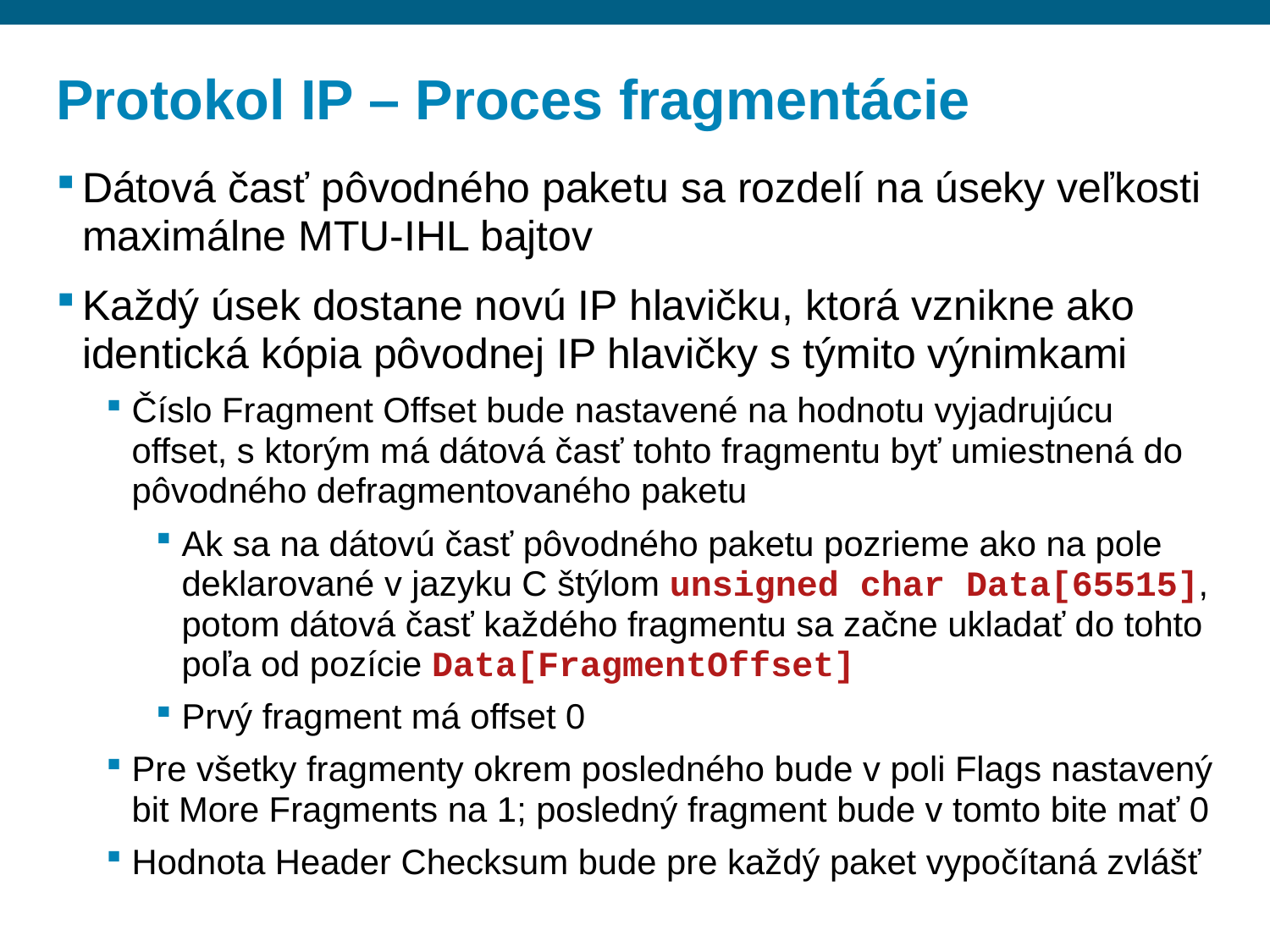

# Protokol IP – Proces fragmentácie
Dátová časť pôvodného paketu sa rozdelí na úseky veľkosti maximálne MTU-IHL bajtov
Každý úsek dostane novú IP hlavičku, ktorá vznikne ako identická kópia pôvodnej IP hlavičky s týmito výnimkami
Číslo Fragment Offset bude nastavené na hodnotu vyjadrujúcu offset, s ktorým má dátová časť tohto fragmentu byť umiestnená do pôvodného defragmentovaného paketu
Ak sa na dátovú časť pôvodného paketu pozrieme ako na pole deklarované v jazyku C štýlom unsigned char Data[65515], potom dátová časť každého fragmentu sa začne ukladať do tohto poľa od pozície Data[FragmentOffset]
Prvý fragment má offset 0
Pre všetky fragmenty okrem posledného bude v poli Flags nastavený bit More Fragments na 1; posledný fragment bude v tomto bite mať 0
Hodnota Header Checksum bude pre každý paket vypočítaná zvlášť